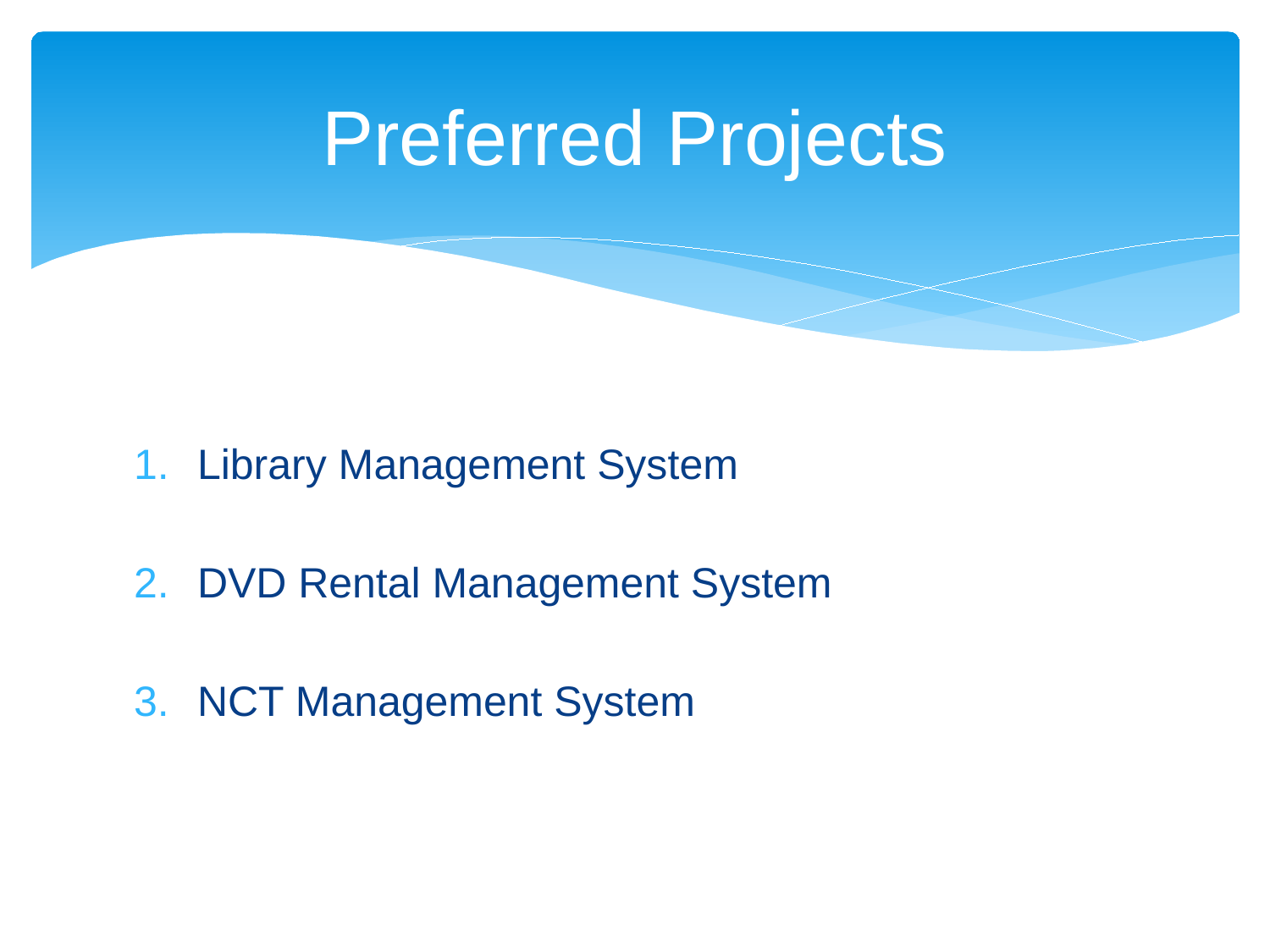

# Preferred Projects

Library Management System

DVD Rental Management System

NCT Management System